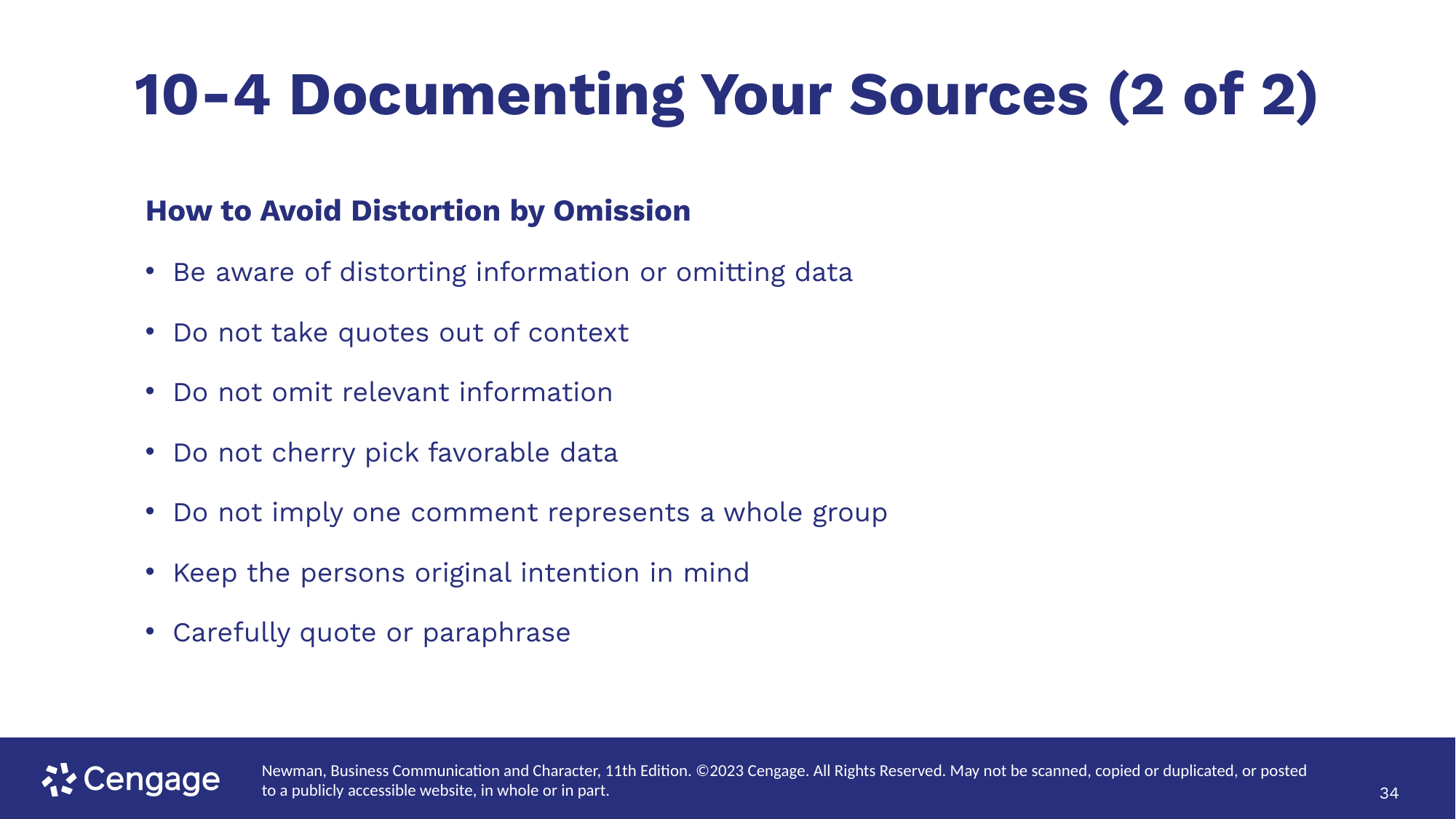

# 10-4 Documenting Your Sources (2 of 2)
How to Avoid Distortion by Omission
Be aware of distorting information or omitting data
Do not take quotes out of context
Do not omit relevant information
Do not cherry pick favorable data
Do not imply one comment represents a whole group
Keep the persons original intention in mind
Carefully quote or paraphrase